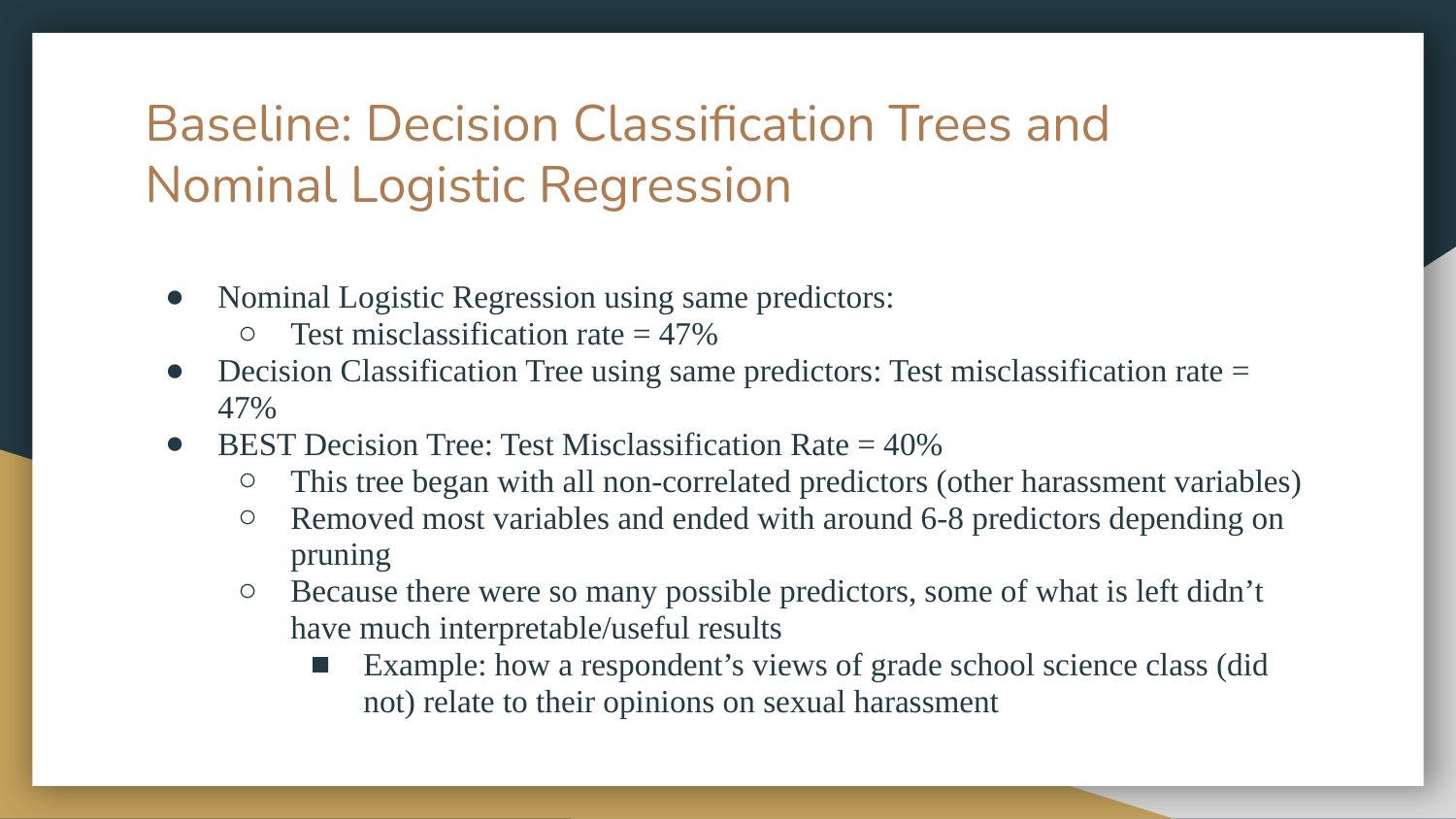

# Baseline: Decision Classification Trees and Nominal Logistic Regression
Nominal Logistic Regression using same predictors:
Test misclassification rate = 47%
Decision Classification Tree using same predictors: Test misclassification rate = 47%
BEST Decision Tree: Test Misclassification Rate = 40%
This tree began with all non-correlated predictors (other harassment variables)
Removed most variables and ended with around 6-8 predictors depending on pruning
Because there were so many possible predictors, some of what is left didn’t have much interpretable/useful results
Example: how a respondent’s views of grade school science class (did not) relate to their opinions on sexual harassment